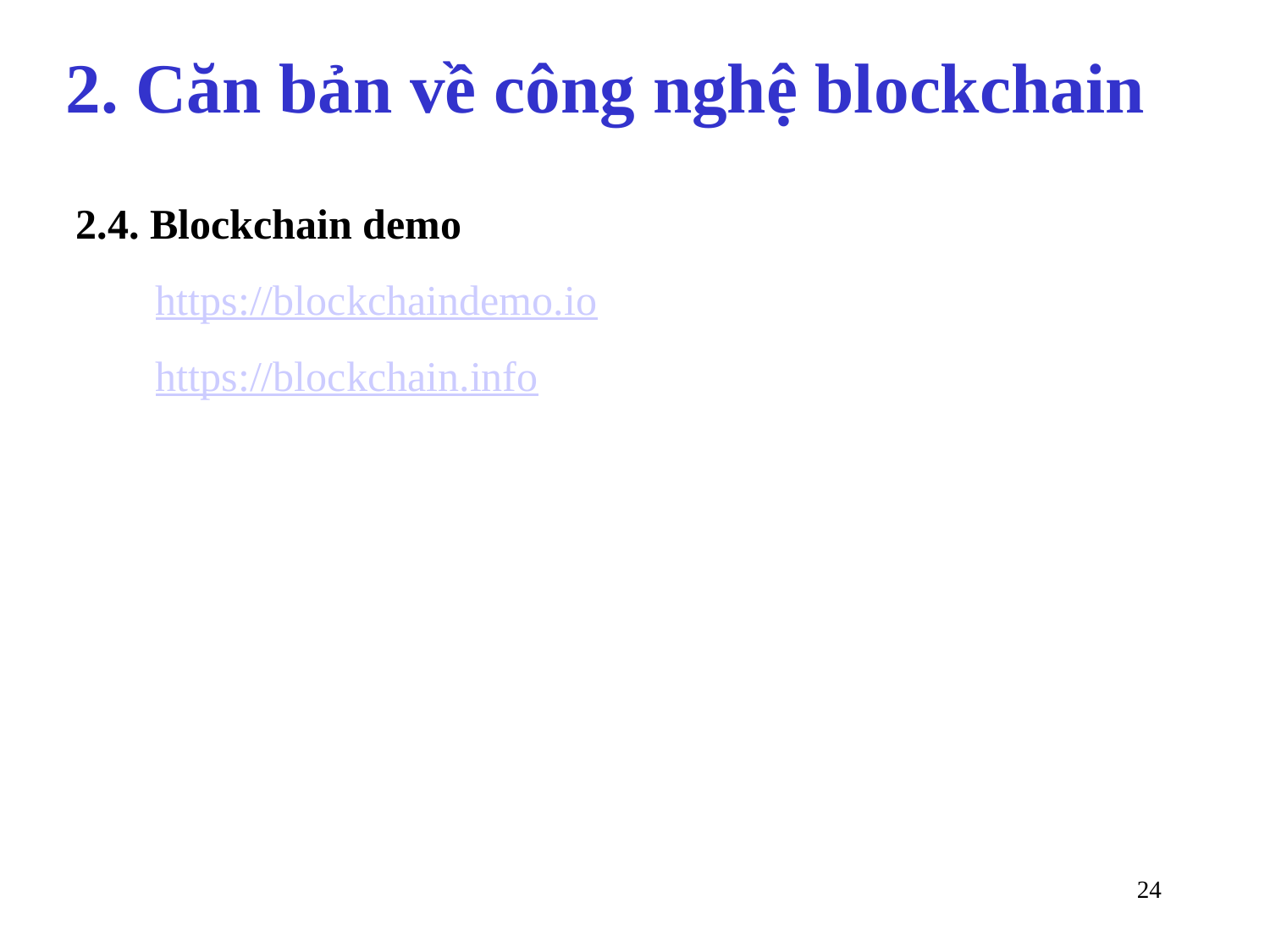

# 2. Căn bản về công nghệ blockchain
2.4. Blockchain demo
https://blockchaindemo.io
https://blockchain.info

24